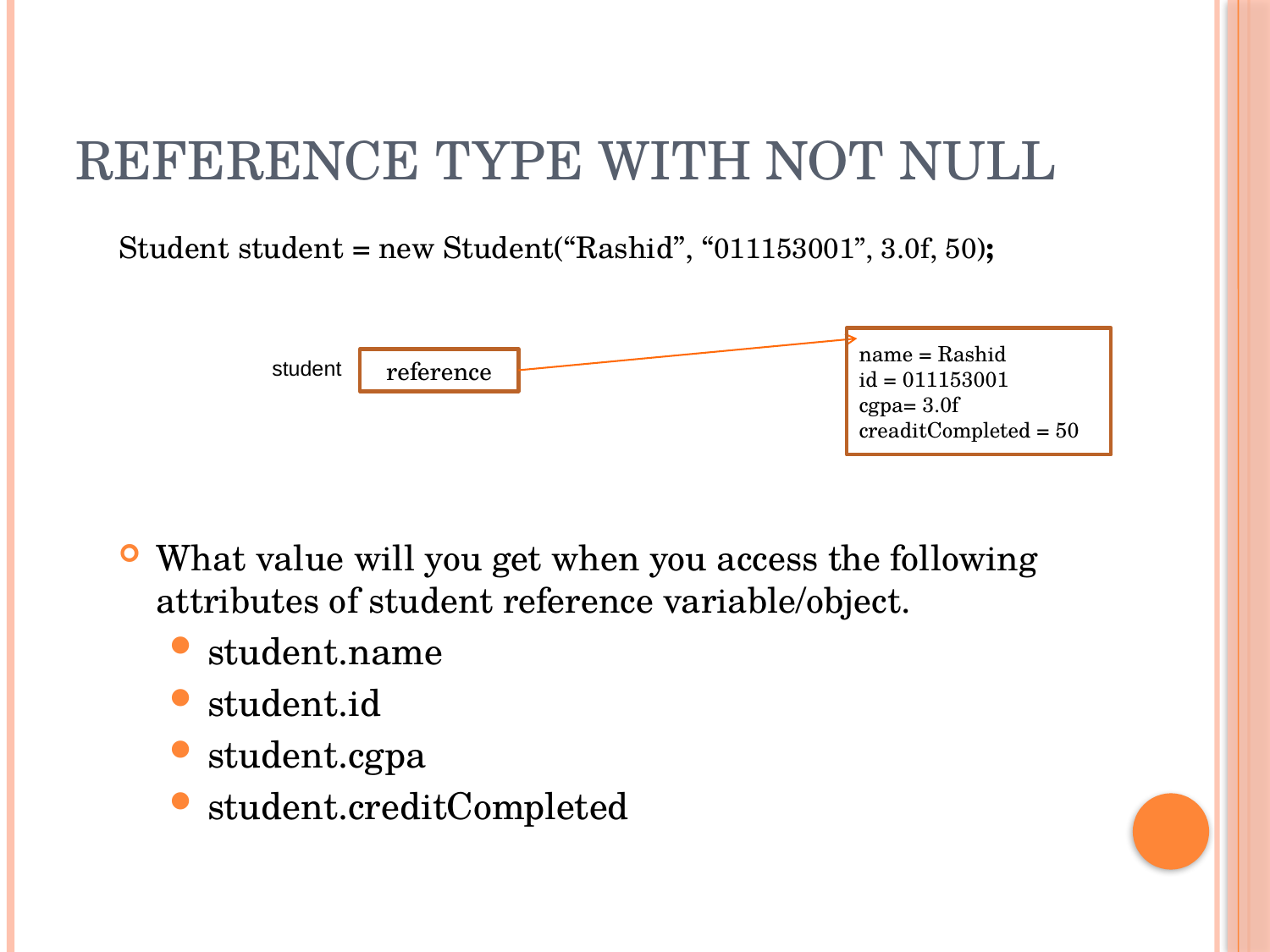

# Reference Type with Not Null
Student student = new Student(“Rashid”, “011153001”, 3.0f, 50);

What value will you get when you access the following attributes of student reference variable/object.
student.name
student.id
student.cgpa
student.creditCompleted

name = Rashid
id = 011153001
cgpa= 3.0f
creaditCompleted = 50
student
reference